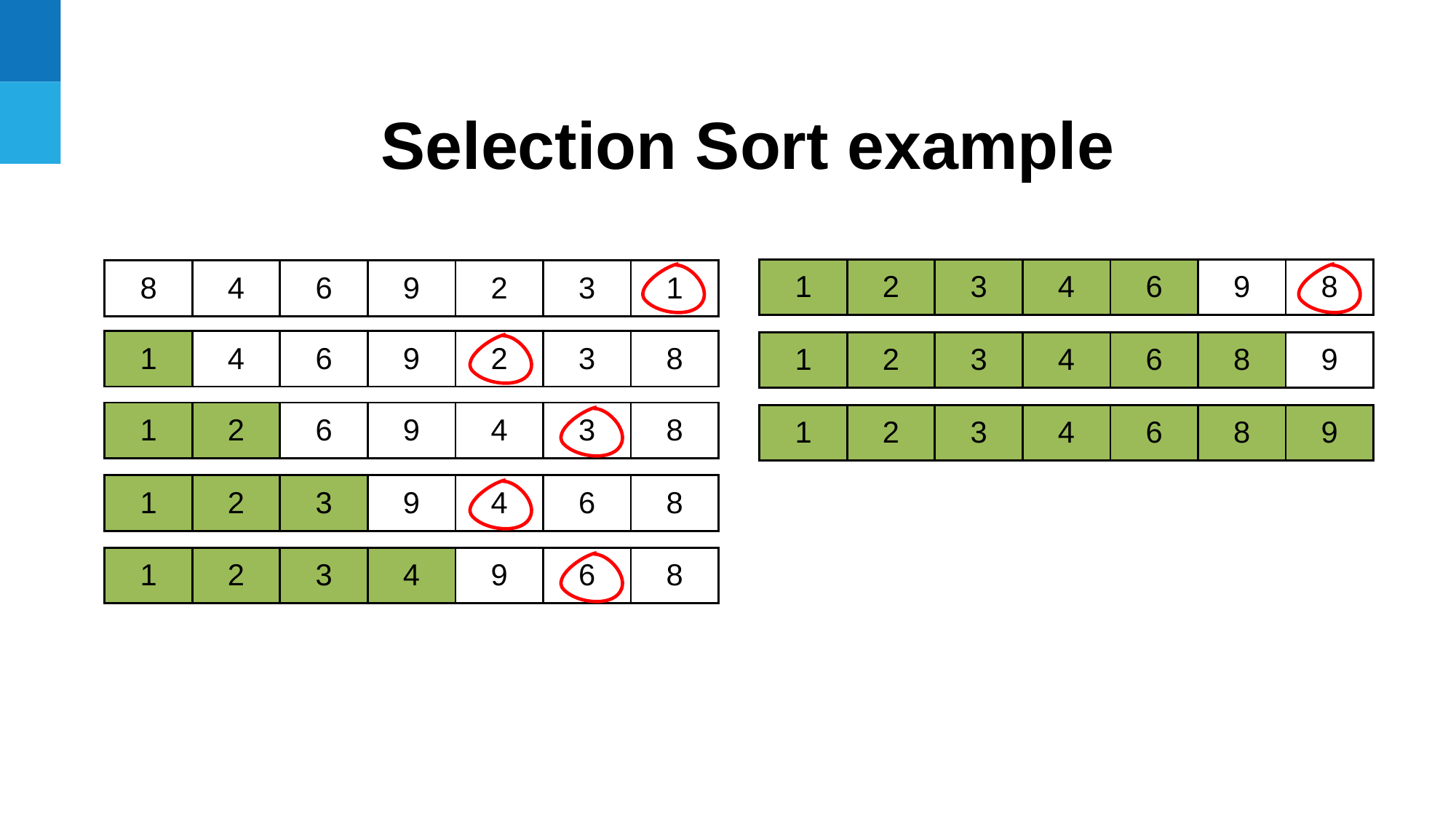

Selection Sort example
| 1 | 2 | 3 | 4 | 6 | 9 | 8 |
| --- | --- | --- | --- | --- | --- | --- |
| 8 | 4 | 6 | 9 | 2 | 3 | 1 |
| --- | --- | --- | --- | --- | --- | --- |

| 1 | 4 | 6 | 9 | 2 | 3 | 8 |
| --- | --- | --- | --- | --- | --- | --- |
| 1 | 2 | 3 | 4 | 6 | 8 | 9 |
| --- | --- | --- | --- | --- | --- | --- |

| 1 | 2 | 6 | 9 | 4 | 3 | 8 |
| --- | --- | --- | --- | --- | --- | --- |
| 1 | 2 | 3 | 4 | 6 | 8 | 9 |
| --- | --- | --- | --- | --- | --- | --- |

| 1 | 2 | 3 | 9 | 4 | 6 | 8 |
| --- | --- | --- | --- | --- | --- | --- |

| 1 | 2 | 3 | 4 | 9 | 6 | 8 |
| --- | --- | --- | --- | --- | --- | --- |